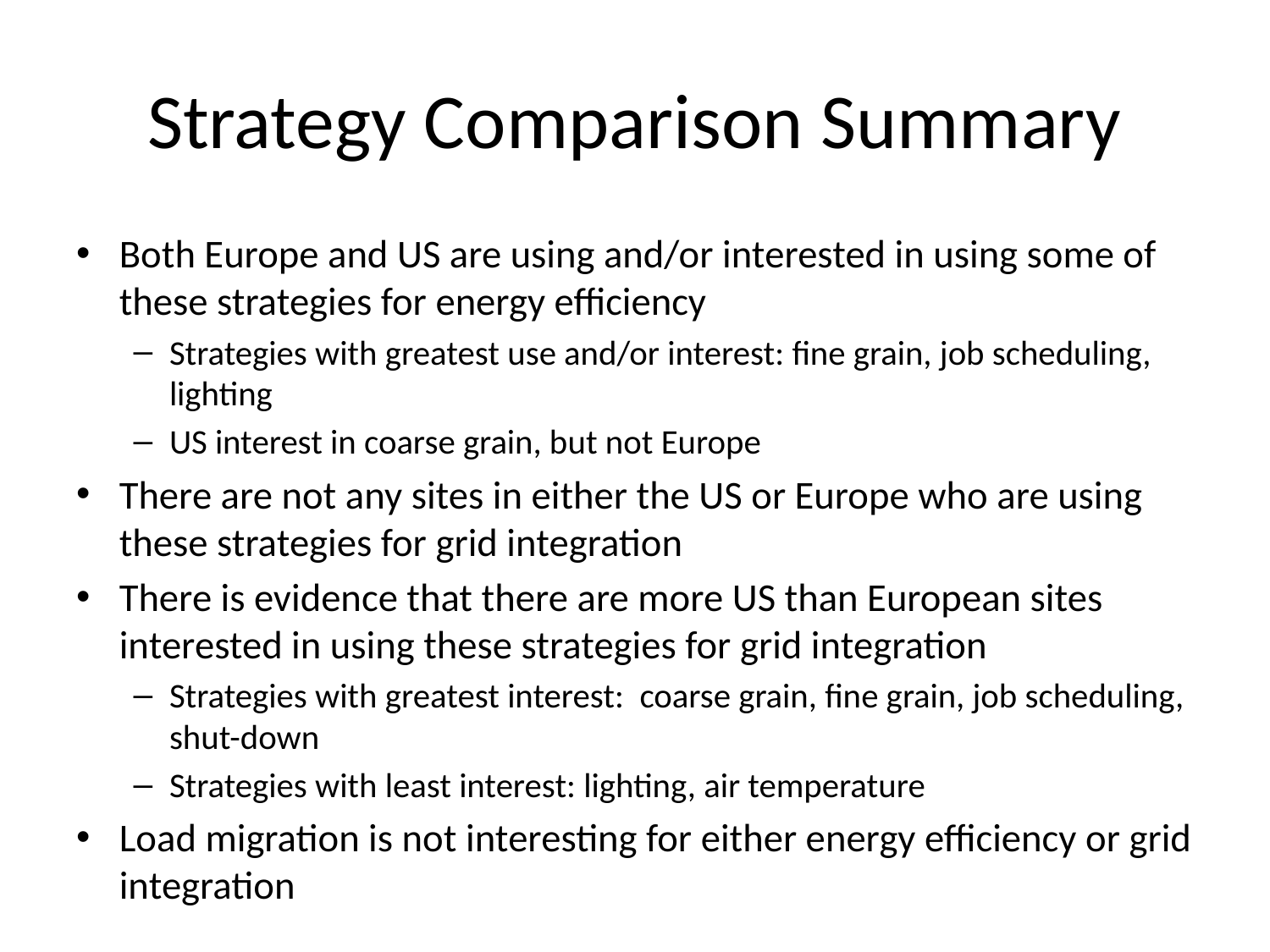

# Strategy Comparison Summary
Both Europe and US are using and/or interested in using some of these strategies for energy efficiency
Strategies with greatest use and/or interest: fine grain, job scheduling, lighting
US interest in coarse grain, but not Europe
There are not any sites in either the US or Europe who are using these strategies for grid integration
There is evidence that there are more US than European sites interested in using these strategies for grid integration
Strategies with greatest interest:  coarse grain, fine grain, job scheduling, shut-down
Strategies with least interest: lighting, air temperature
Load migration is not interesting for either energy efficiency or grid integration